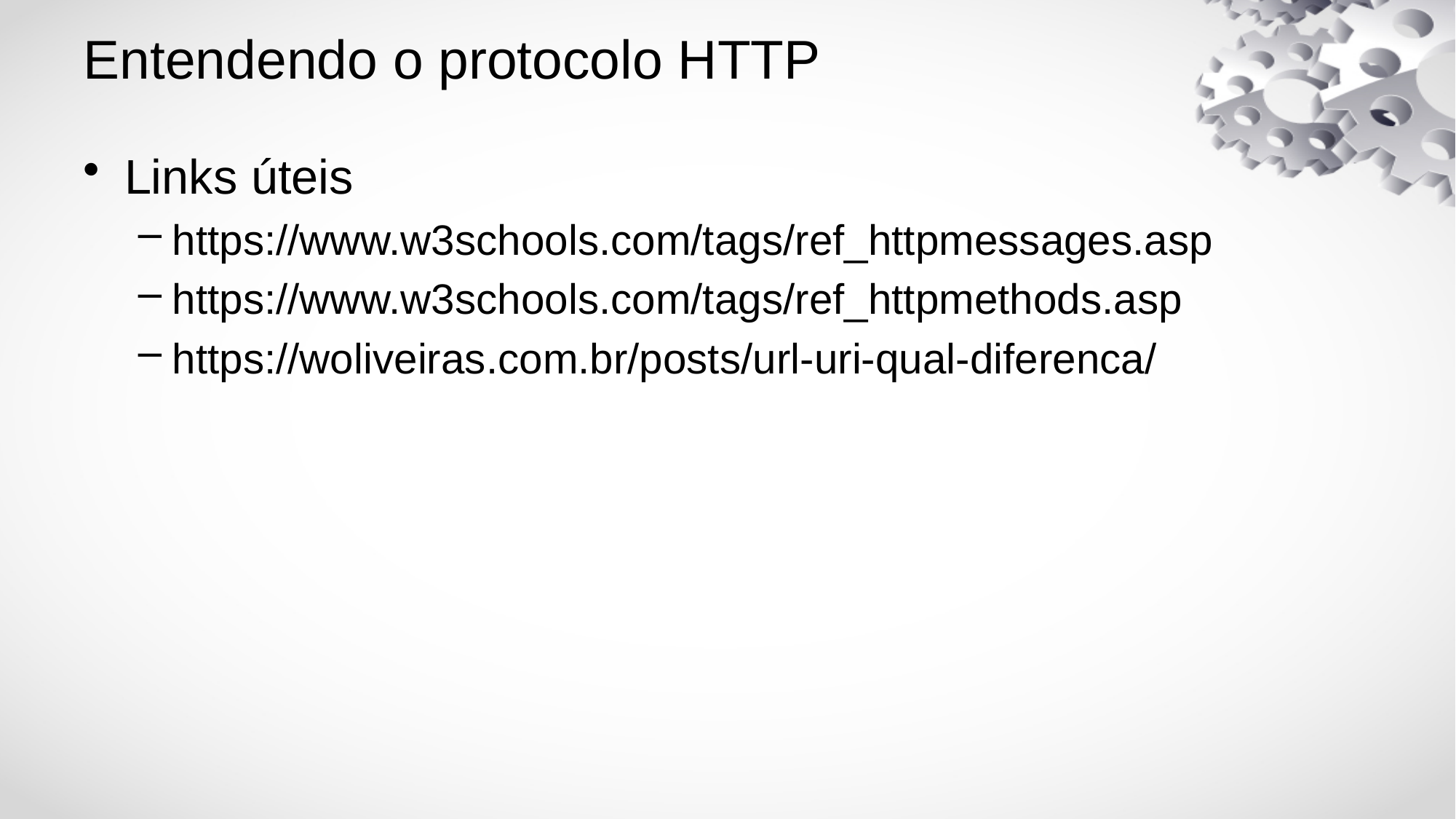

# Entendendo o protocolo HTTP
Links úteis
https://www.w3schools.com/tags/ref_httpmessages.asp
https://www.w3schools.com/tags/ref_httpmethods.asp
https://woliveiras.com.br/posts/url-uri-qual-diferenca/